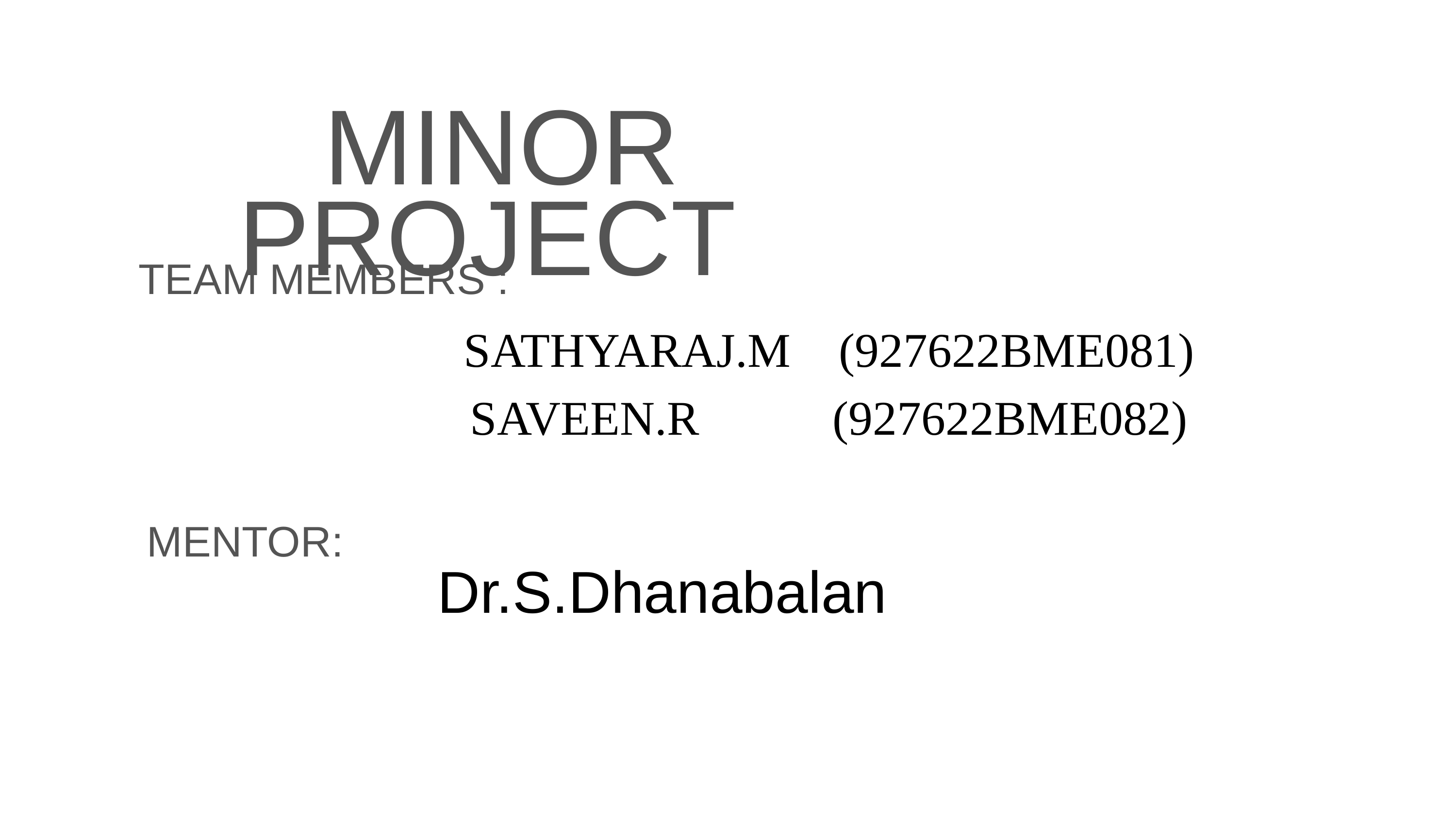

MINOR PROJECT
TEAM MEMBERS :
SATHYARAJ.M    (927622BME081)
SAVEEN.R           (927622BME082)
MENTOR:
Dr.S.Dhanabalan